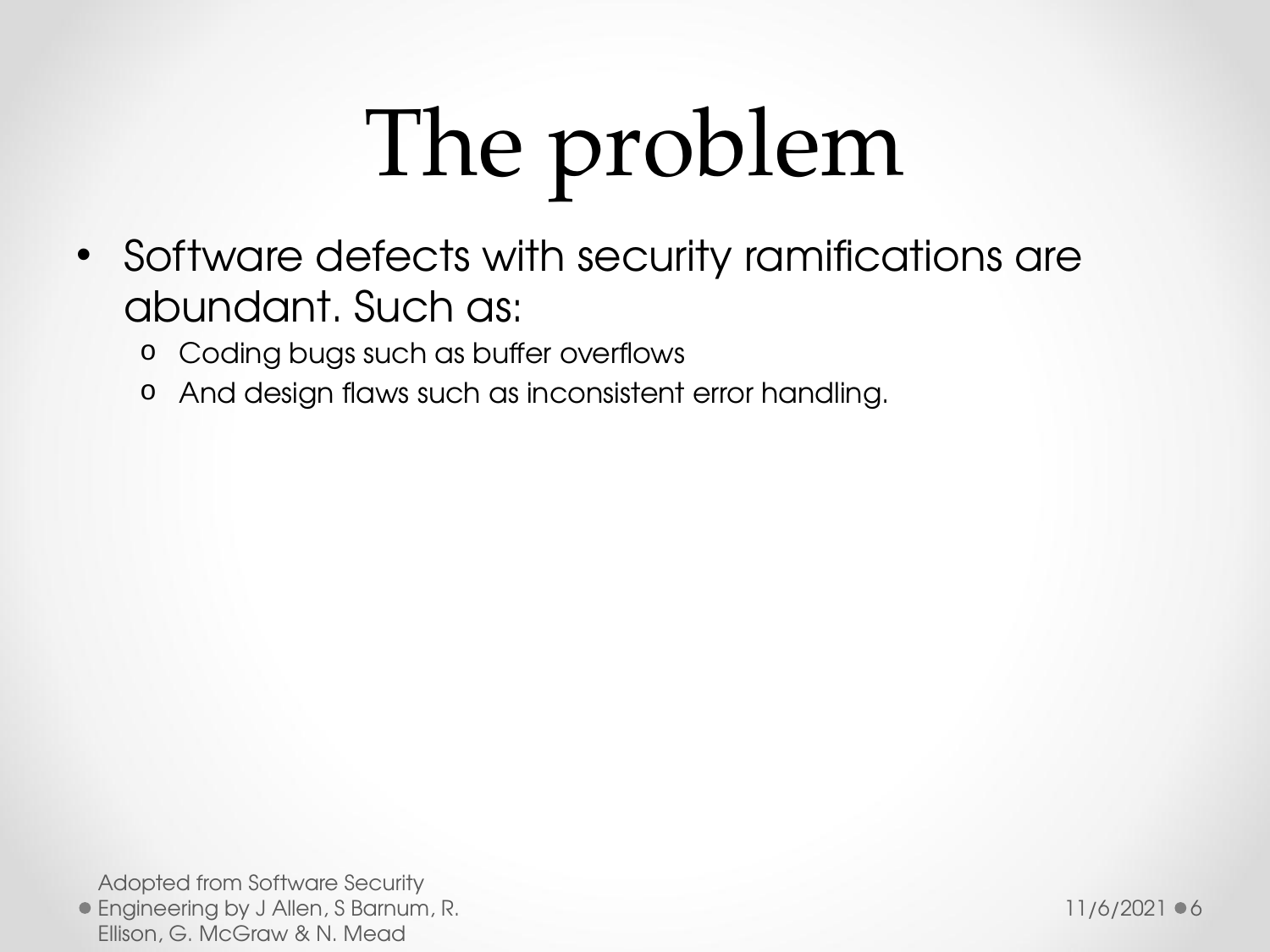

# The problem
Software defects with security ramifications are abundant. Such as:
Coding bugs such as buffer overflows
And design flaws such as inconsistent error handling.
Adopted from Software Security Engineering by J Allen, S Barnum, R. Ellison, G. McGraw & N. Mead
11/6/2021
6